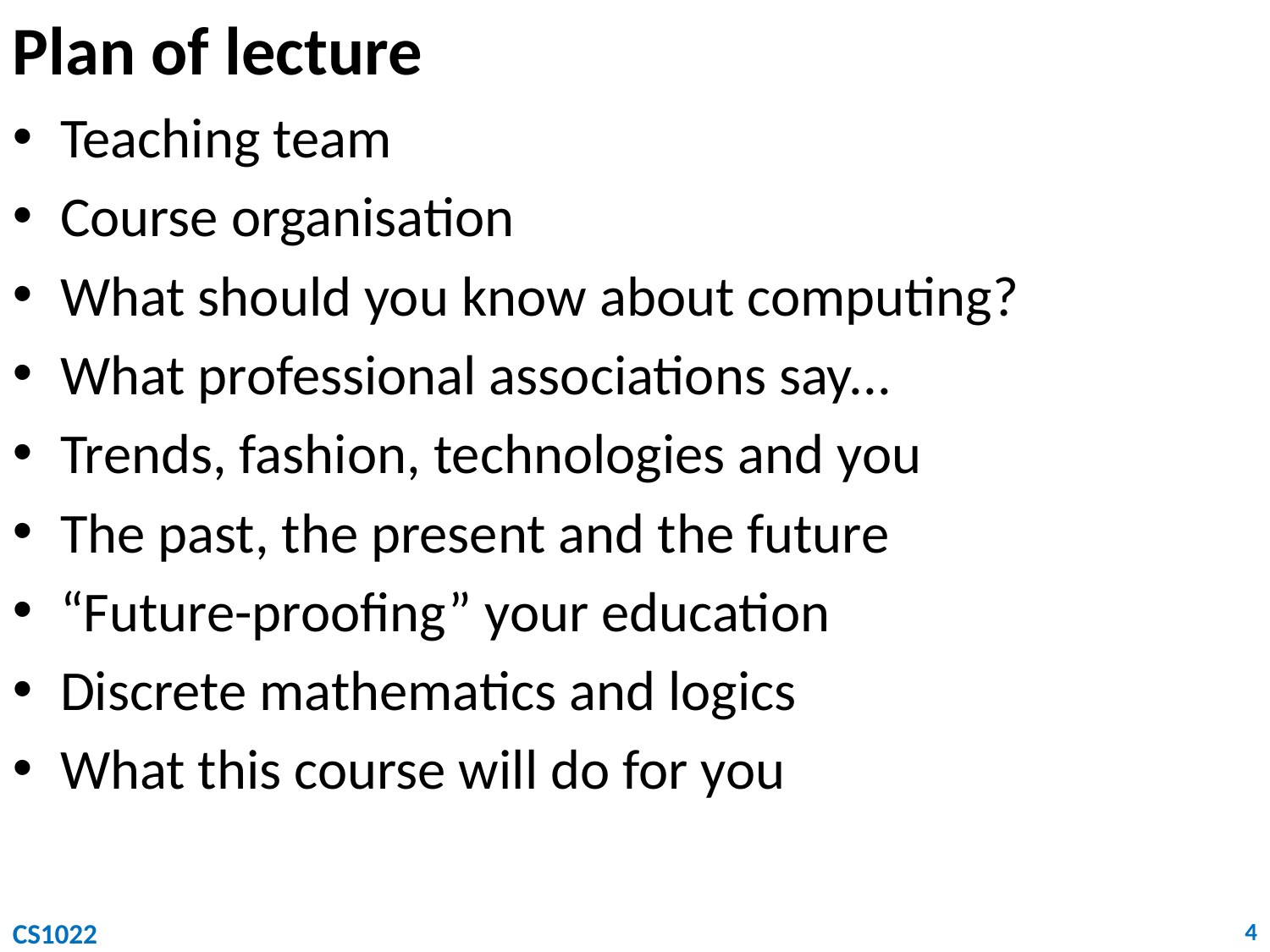

# Plan of lecture
Teaching team
Course organisation
What should you know about computing?
What professional associations say...
Trends, fashion, technologies and you
The past, the present and the future
“Future-proofing” your education
Discrete mathematics and logics
What this course will do for you
CS1022
4